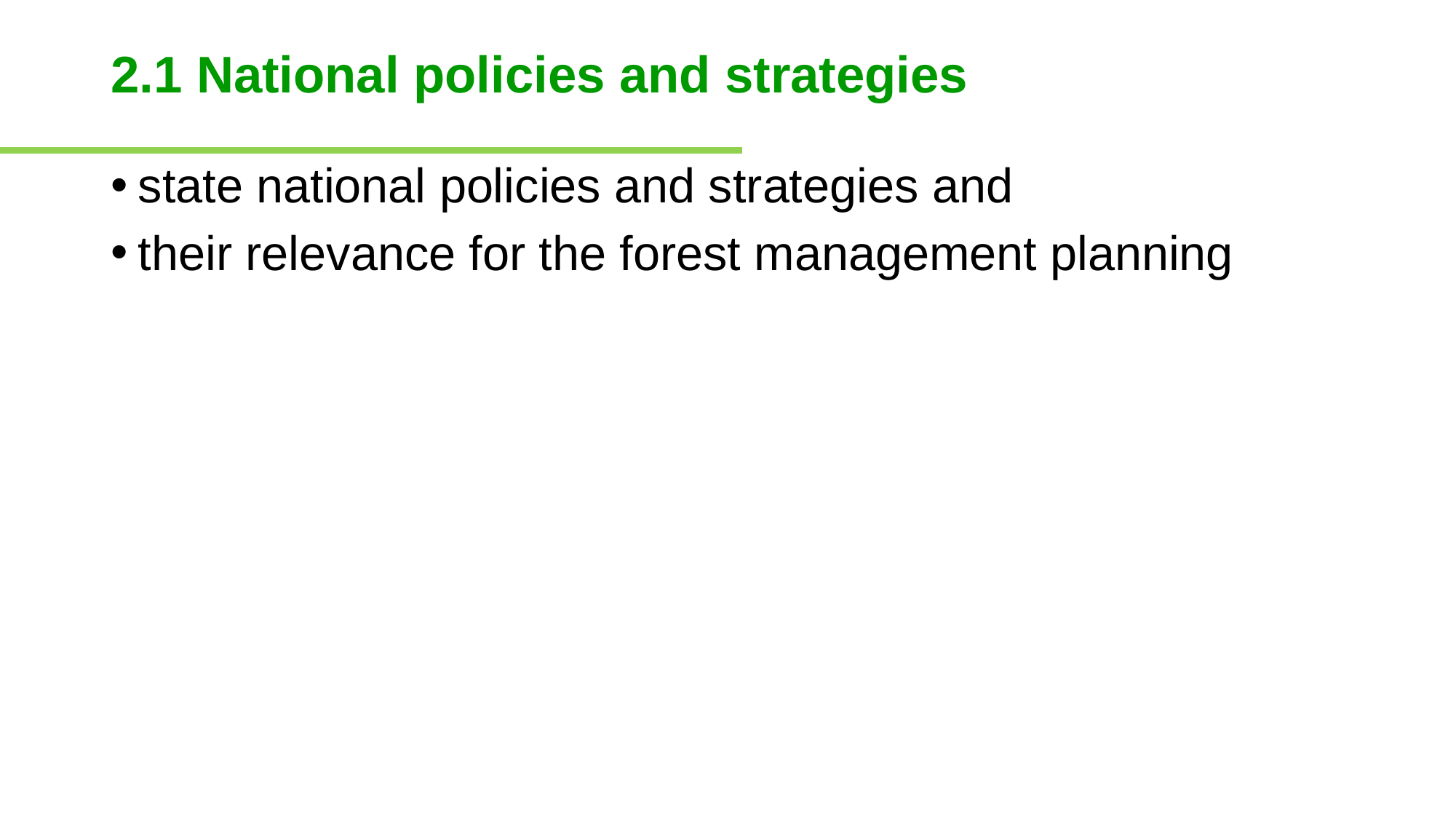

# 2.1 National policies and strategies
state national policies and strategies and
their relevance for the forest management planning